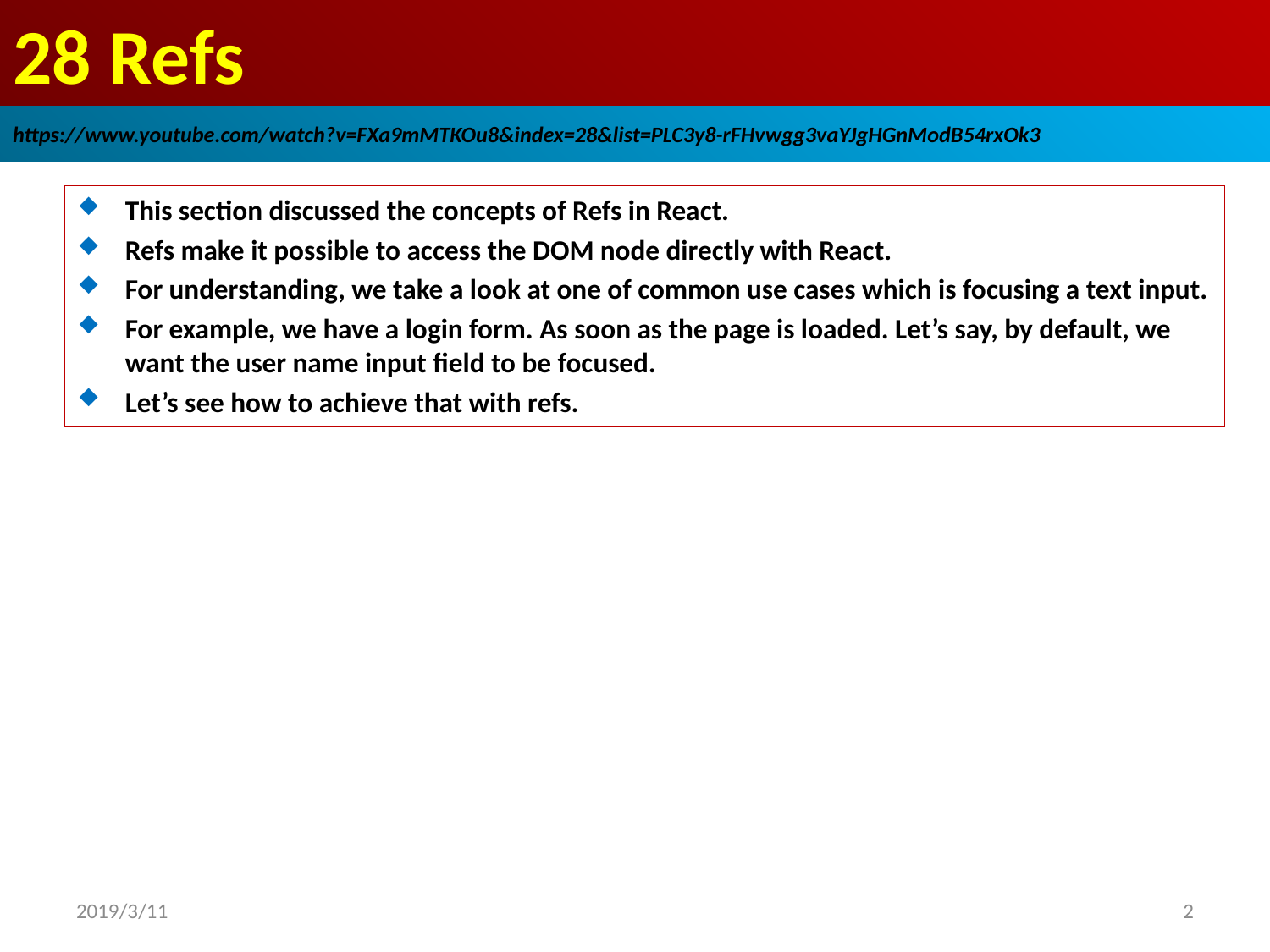

# 28 Refs
https://www.youtube.com/watch?v=FXa9mMTKOu8&index=28&list=PLC3y8-rFHvwgg3vaYJgHGnModB54rxOk3
This section discussed the concepts of Refs in React.
Refs make it possible to access the DOM node directly with React.
For understanding, we take a look at one of common use cases which is focusing a text input.
For example, we have a login form. As soon as the page is loaded. Let’s say, by default, we want the user name input field to be focused.
Let’s see how to achieve that with refs.
2019/3/11
2